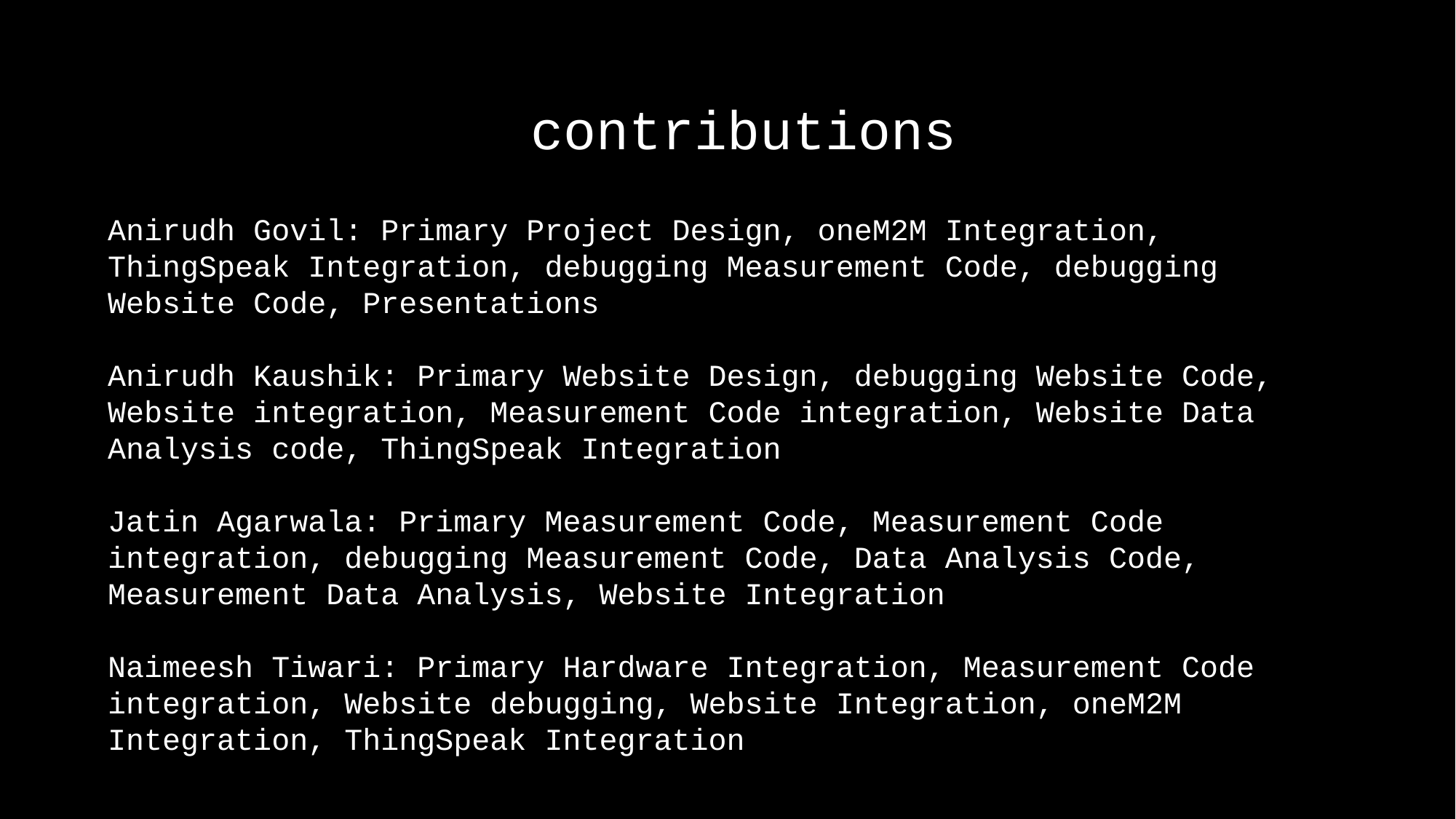

contributions
Anirudh Govil: Primary Project Design, oneM2M Integration, ThingSpeak Integration, debugging Measurement Code, debugging Website Code, Presentations

Anirudh Kaushik: Primary Website Design, debugging Website Code, Website integration, Measurement Code integration, Website Data Analysis code, ThingSpeak Integration
Jatin Agarwala: Primary Measurement Code, Measurement Code integration, debugging Measurement Code, Data Analysis Code, Measurement Data Analysis, Website Integration

Naimeesh Tiwari: Primary Hardware Integration, Measurement Code integration, Website debugging, Website Integration, oneM2M Integration, ThingSpeak Integration